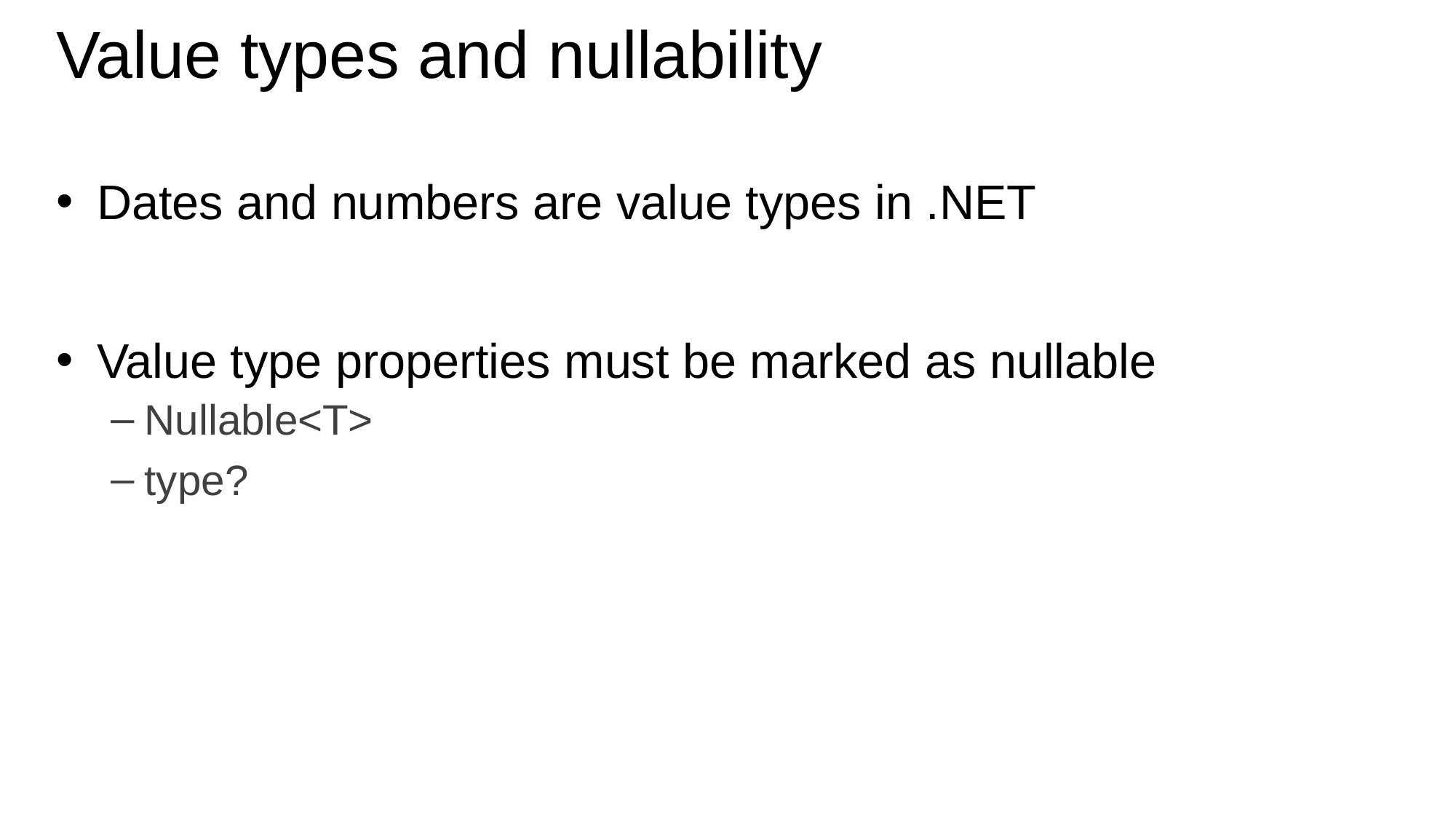

# Value types and nullability
Dates and numbers are value types in .NET

Value type properties must be marked as nullable
Nullable<T>
type?